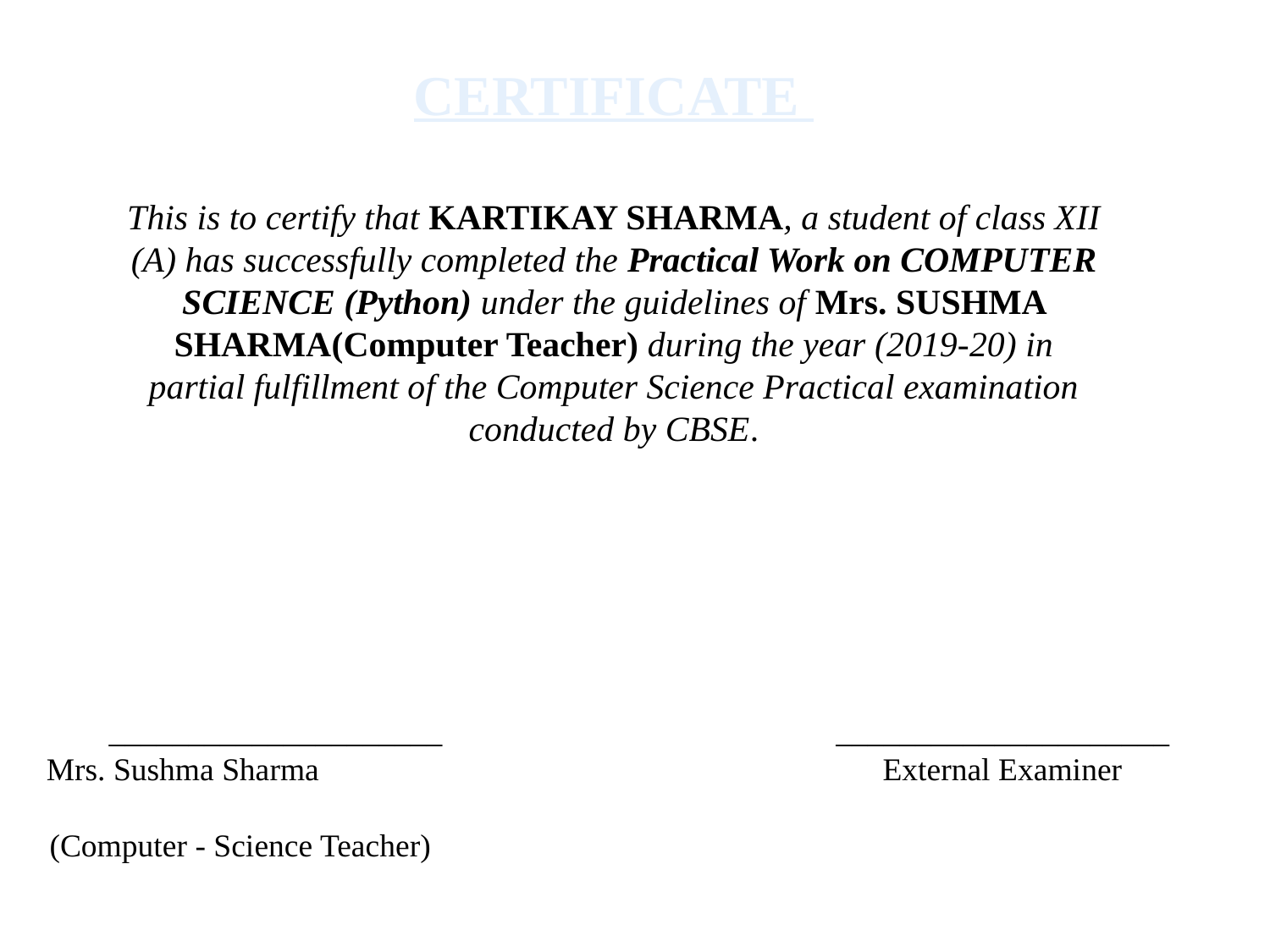

CERTIFICATE

This is to certify that KARTIKAY SHARMA, a student of class XII (A) has successfully completed the Practical Work on COMPUTER SCIENCE (Python) under the guidelines of Mrs. SUSHMA SHARMA(Computer Teacher) during the year (2019-20) in partial fulfillment of the Computer Science Practical examination conducted by CBSE.
_____________________
Mrs. Sushma Sharma
(Computer - Science Teacher)
_____________________
External Examiner